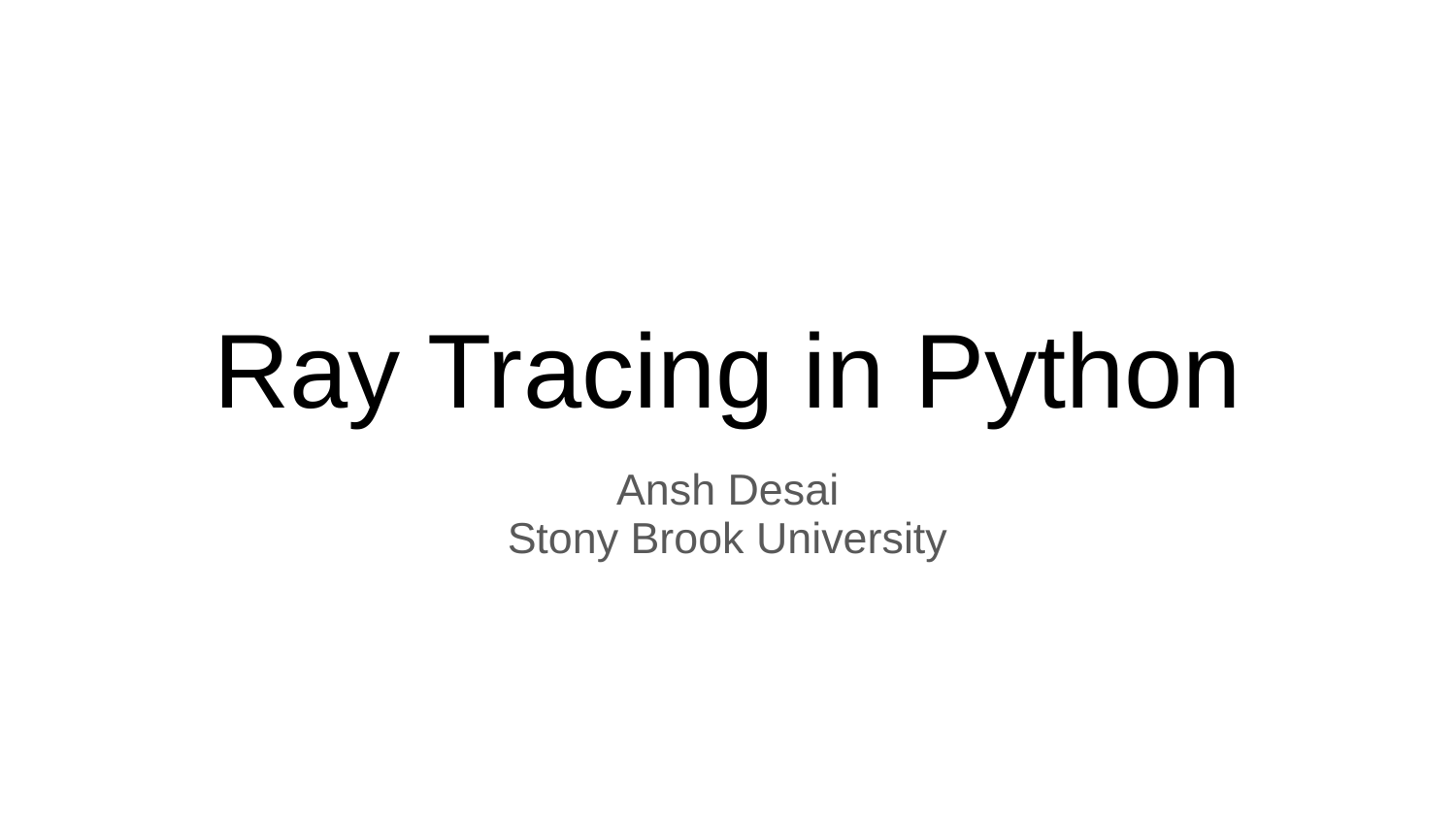

# Ray Tracing in Python
Ansh Desai
Stony Brook University